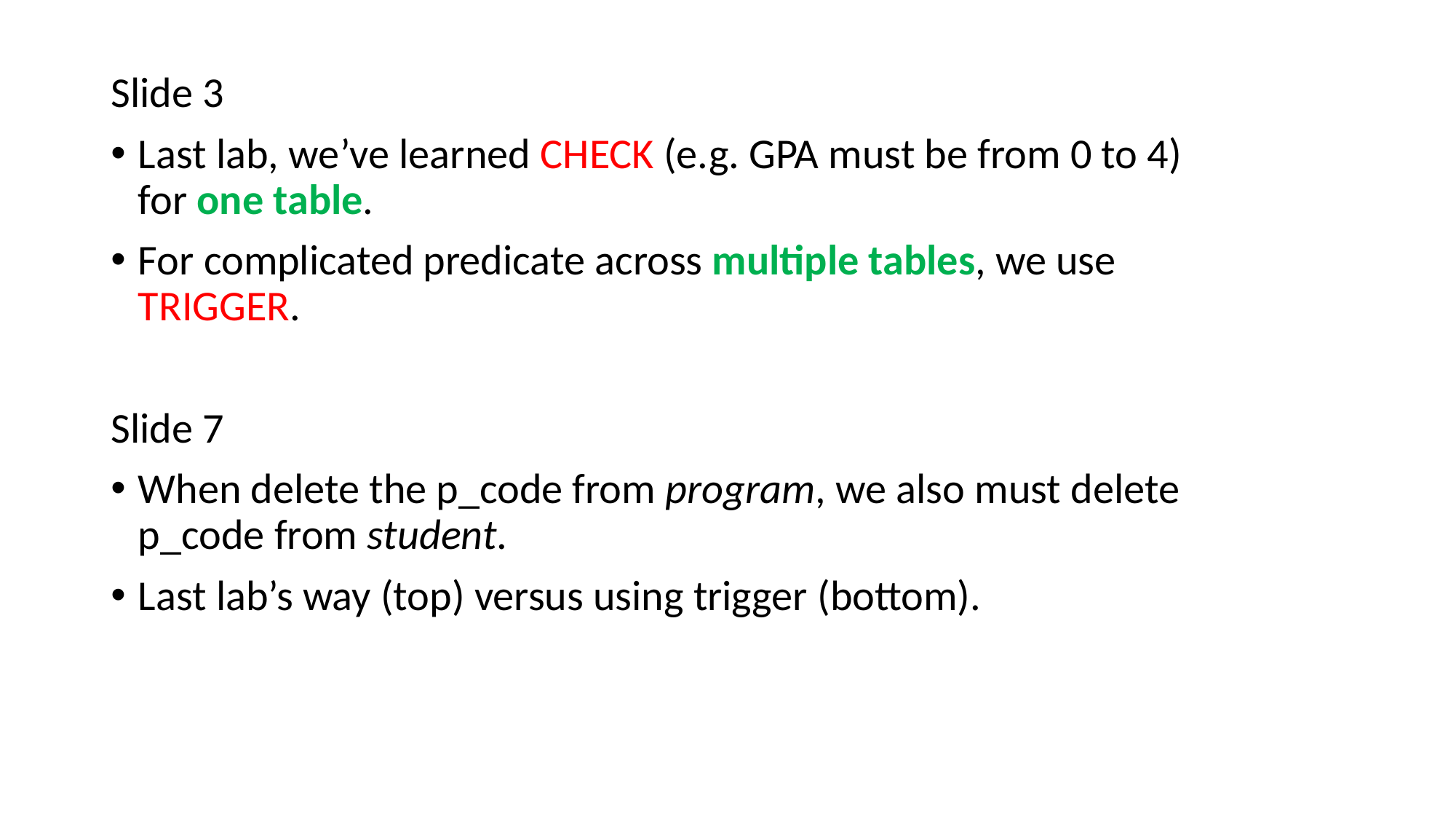

Slide 3
Last lab, we’ve learned CHECK (e.g. GPA must be from 0 to 4) for one table.
For complicated predicate across multiple tables, we use TRIGGER.

Slide 7
When delete the p_code from program, we also must delete p_code from student.
Last lab’s way (top) versus using trigger (bottom).